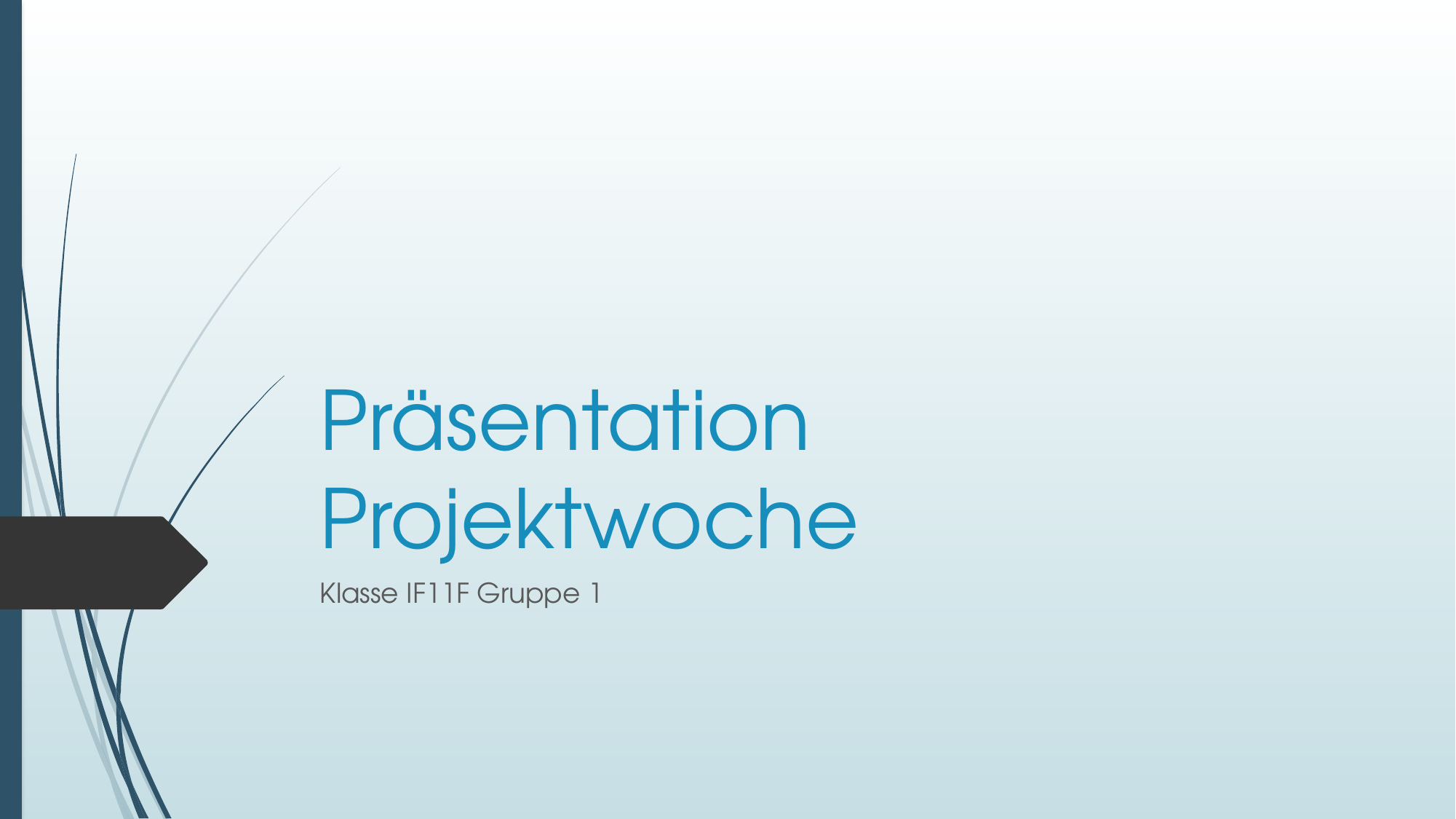

# Präsentation Projektwoche
Klasse IF11F Gruppe 1